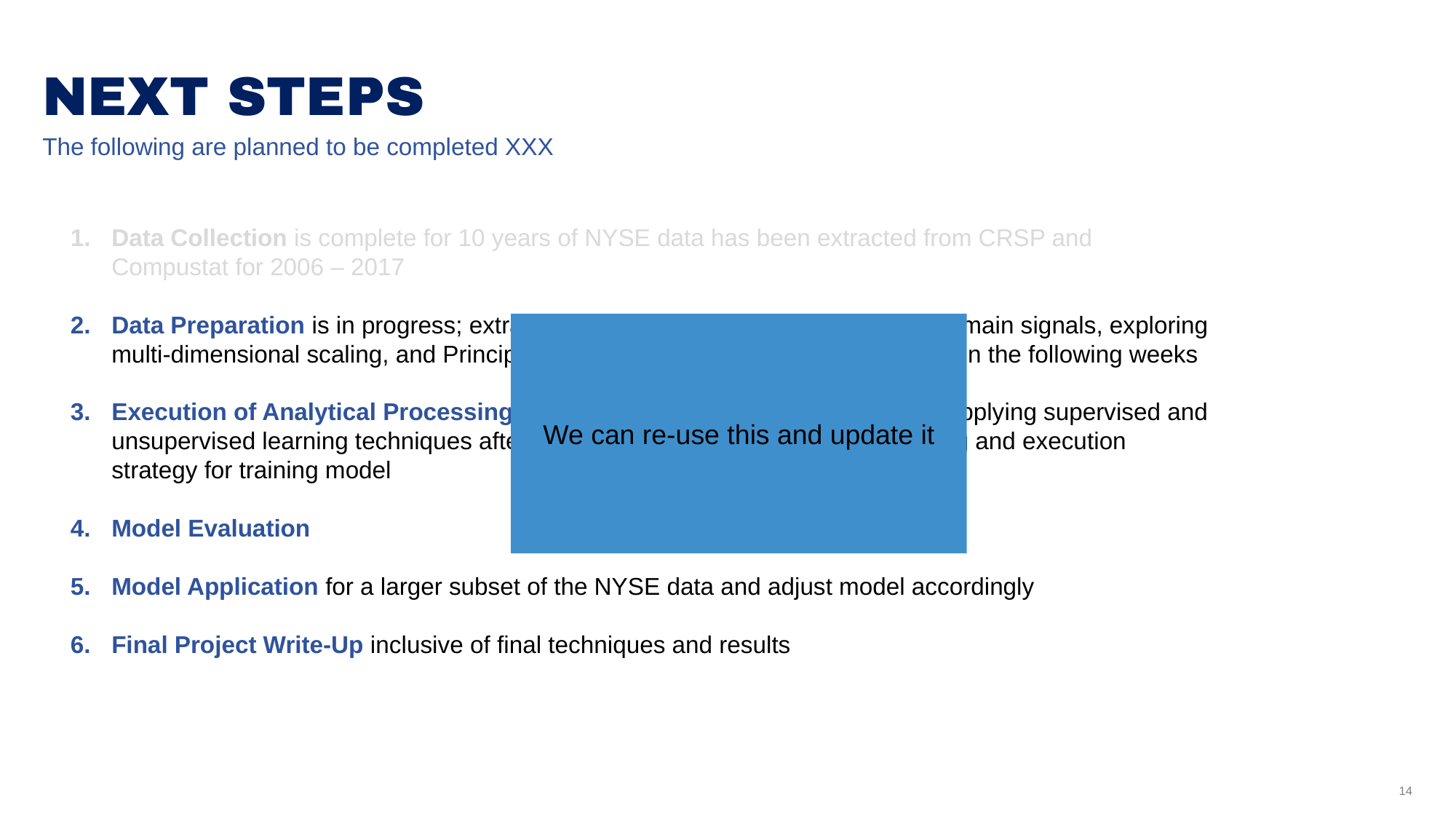

# Next Steps
The following are planned to be completed XXX
Data Collection is complete for 10 years of NYSE data has been extracted from CRSP and Compustat for 2006 – 2017

Data Preparation is in progress; extracting and & selecting features for time domain signals, exploring multi-dimensional scaling, and Principal Component Analysis will be completed in the following weeks

Execution of Analytical Processing and Model Training will be completed, applying supervised and unsupervised learning techniques after which we will determine decision making and execution strategy for training model

Model Evaluation

Model Application for a larger subset of the NYSE data and adjust model accordingly

Final Project Write-Up inclusive of final techniques and results
We can re-use this and update it
14